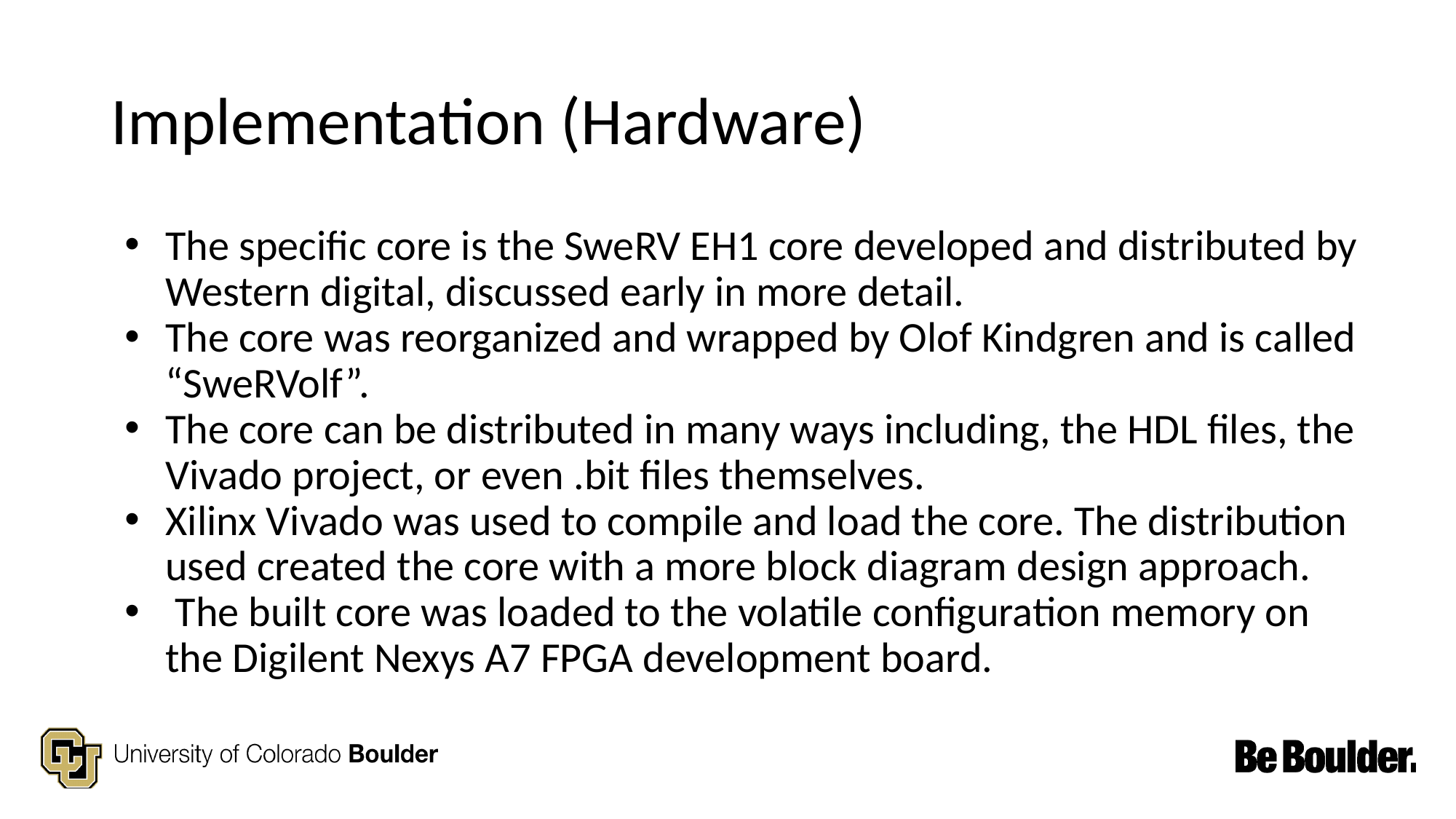

# Implementation (Hardware)
The specific core is the SweRV EH1 core developed and distributed by Western digital, discussed early in more detail.
The core was reorganized and wrapped by Olof Kindgren and is called “SweRVolf”.
The core can be distributed in many ways including, the HDL files, the Vivado project, or even .bit files themselves.
Xilinx Vivado was used to compile and load the core. The distribution used created the core with a more block diagram design approach.
 The built core was loaded to the volatile configuration memory on the Digilent Nexys A7 FPGA development board.